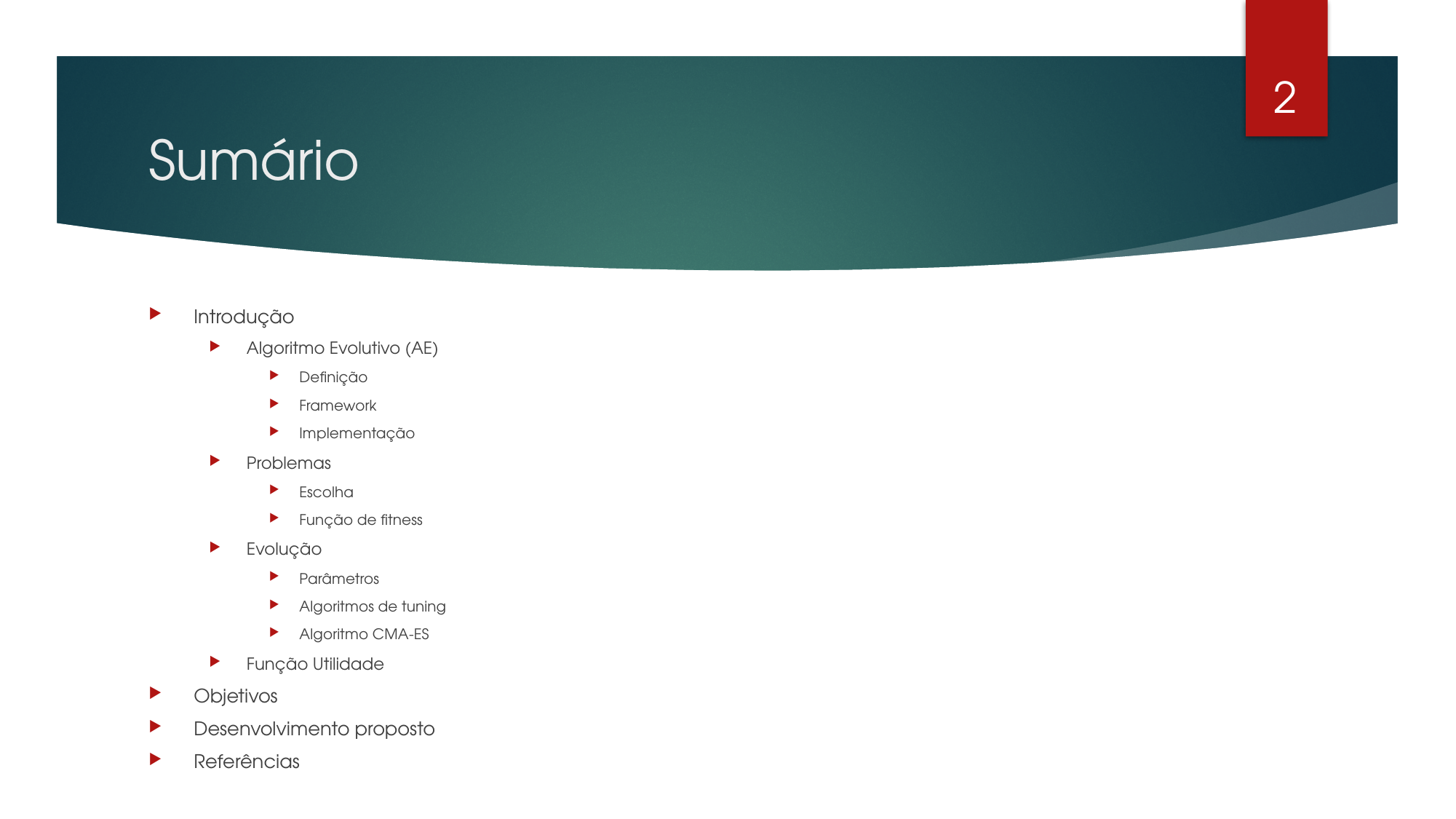

2
# Sumário
Introdução
Algoritmo Evolutivo (AE)
Definição
Framework
Implementação
Problemas
Escolha
Função de fitness
Evolução
Parâmetros
Algoritmos de tuning
Algoritmo CMA-ES
Função Utilidade
Objetivos
Desenvolvimento proposto
Referências